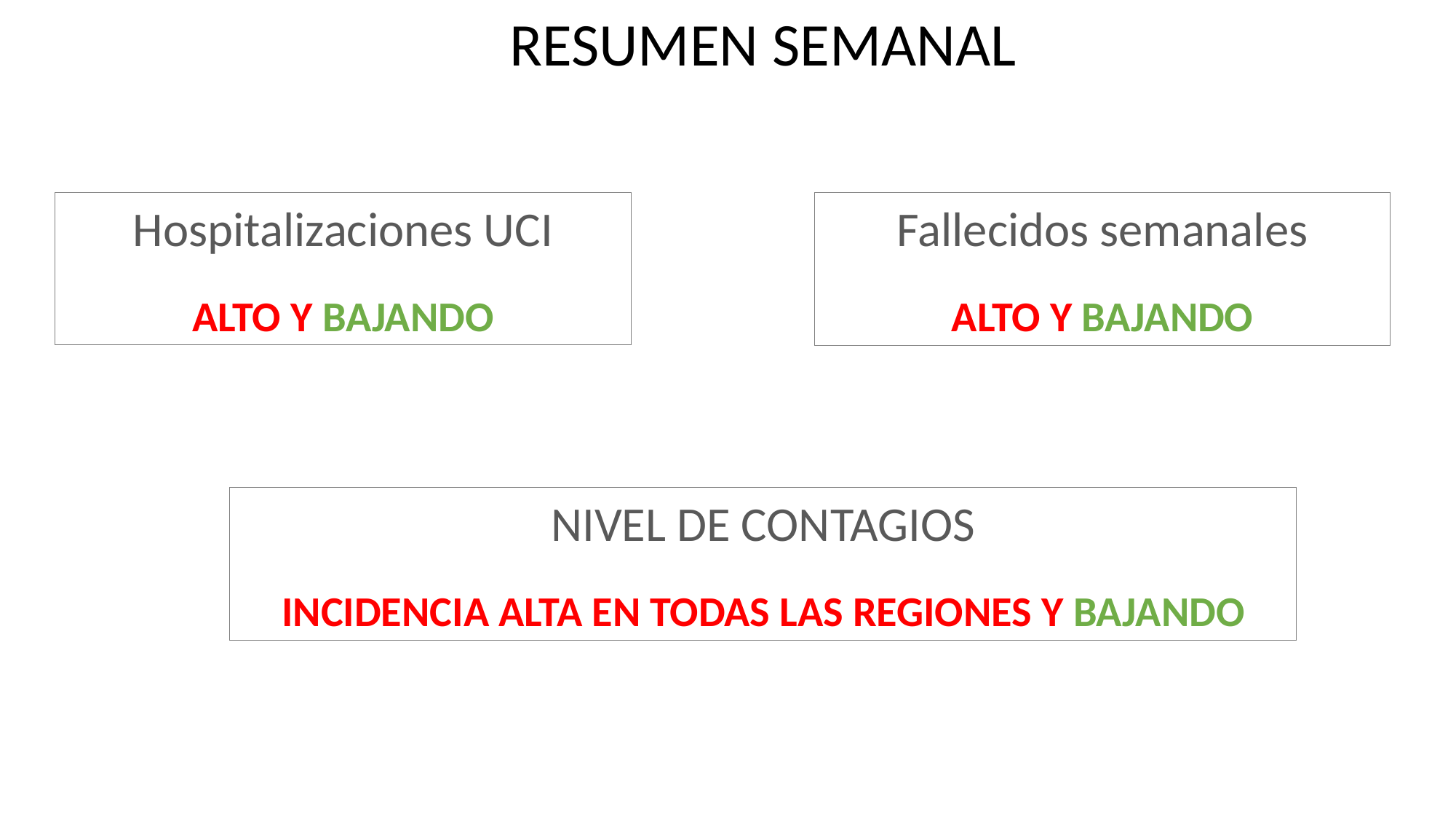

RESUMEN SEMANAL
Hospitalizaciones UCI

ALTO Y BAJANDO
Fallecidos semanales

ALTO Y BAJANDO
NIVEL DE CONTAGIOS

INCIDENCIA ALTA EN TODAS LAS REGIONES Y BAJANDO